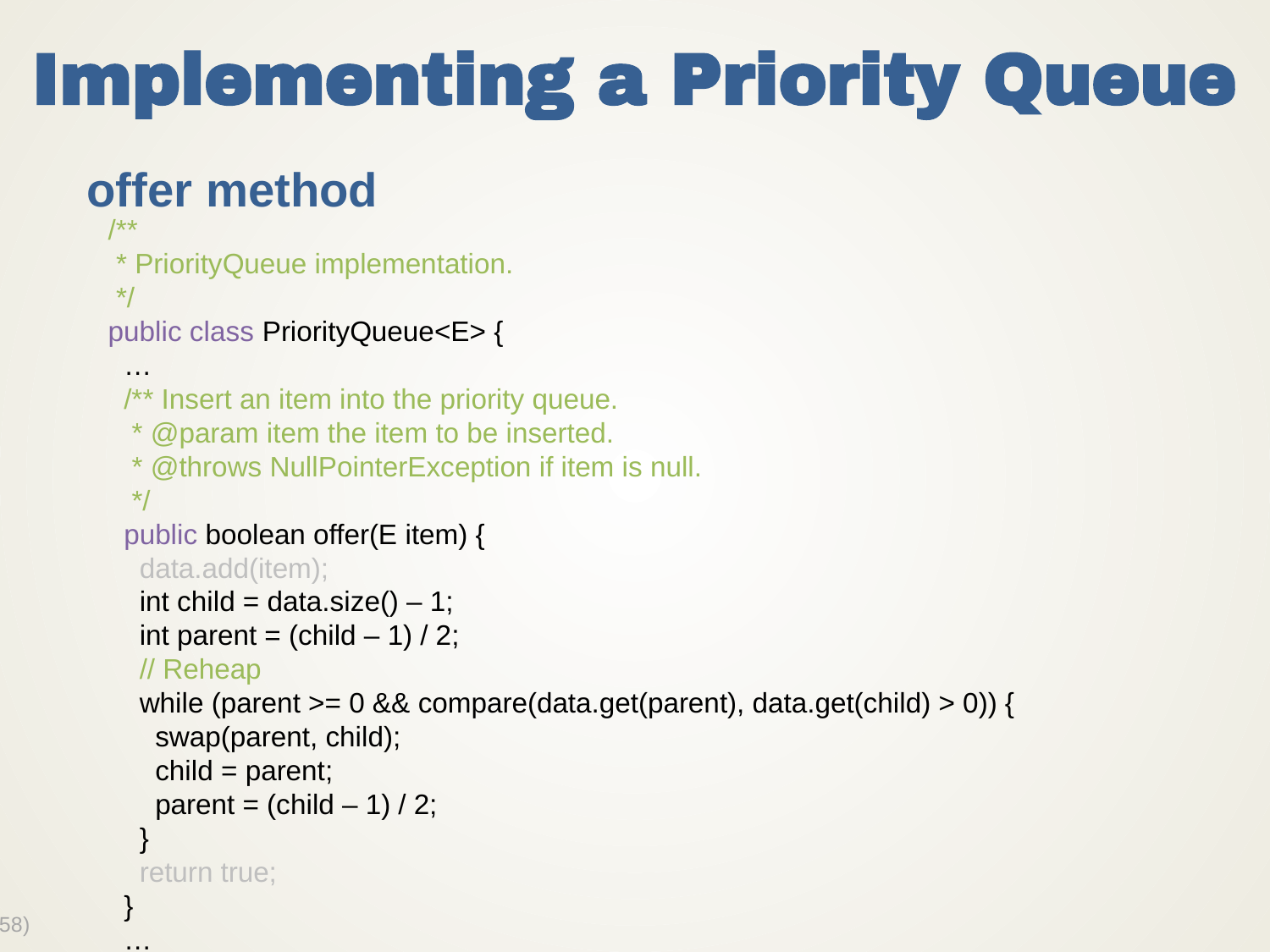

# Implementing a Priority Queue
offer method
/**
 * PriorityQueue implementation.
 */
public class PriorityQueue<E> {
  …
  /** Insert an item into the priority queue.
   * @param item the item to be inserted.
   * @throws NullPointerException if item is null.
   */
  public boolean offer(E item) {
    data.add(item);
    int child = data.size() – 1;
    int parent = (child – 1) / 2;
    // Reheap
    while (parent >= 0 && compare(data.get(parent), data.get(child) > 0)) {
      swap(parent, child);
      child = parent;
      parent = (child – 1) / 2;
    }
    return true;
  }
  …